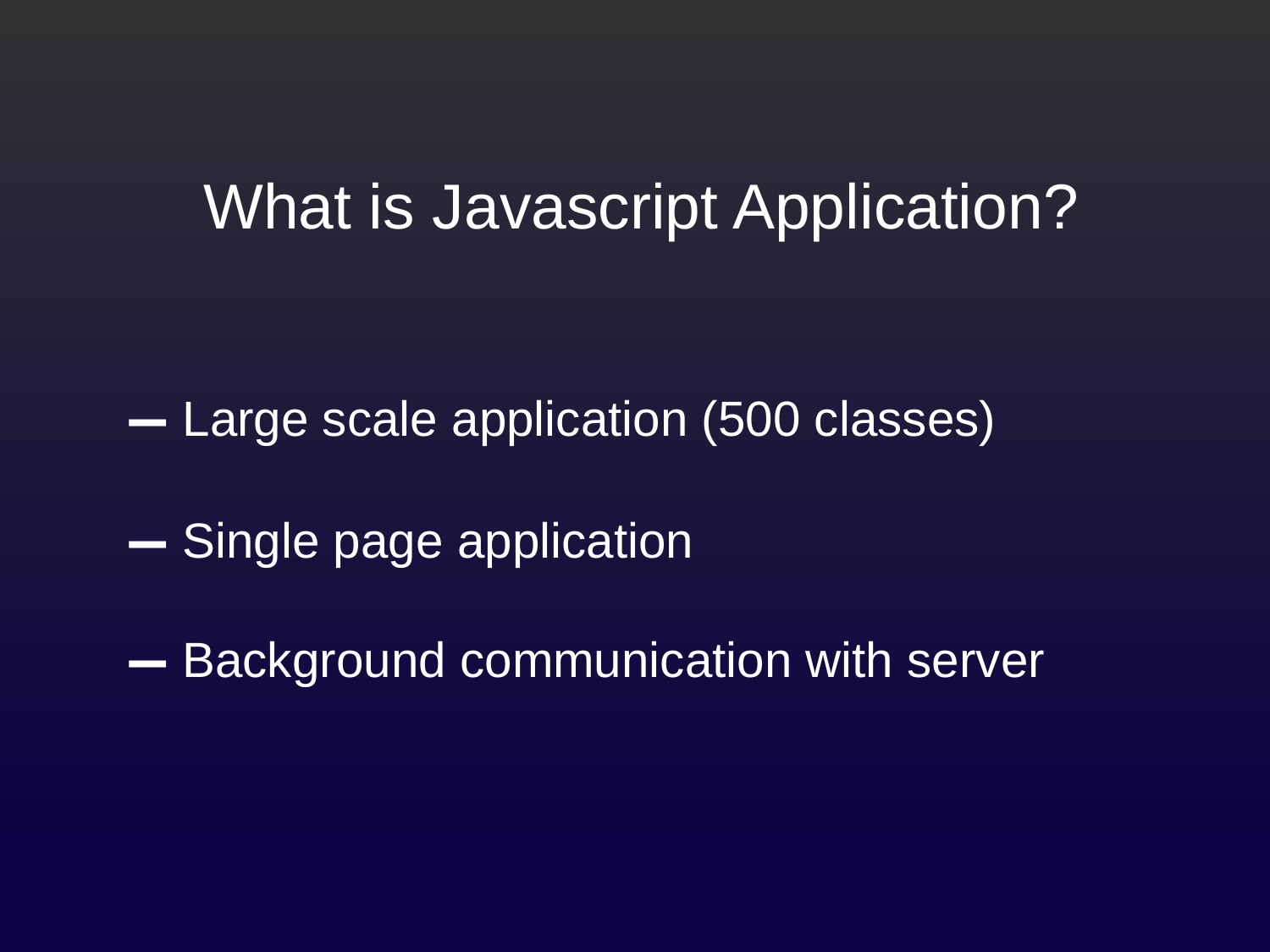

# What is Javascript Application?
― Large scale application (500 classes)
― Single page application
― Background communication with server